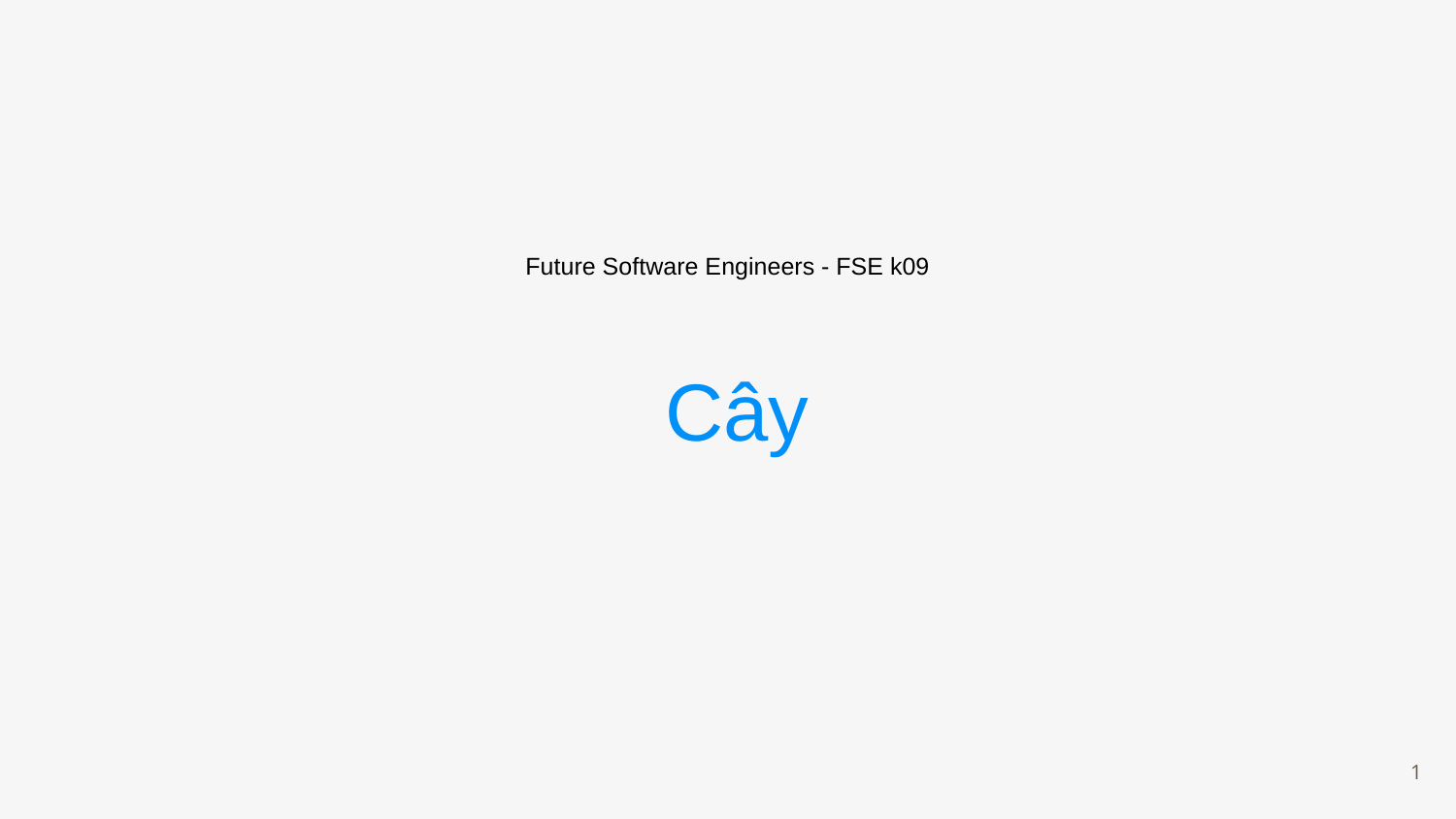

Future Software Engineers - FSE k09
Cây

1